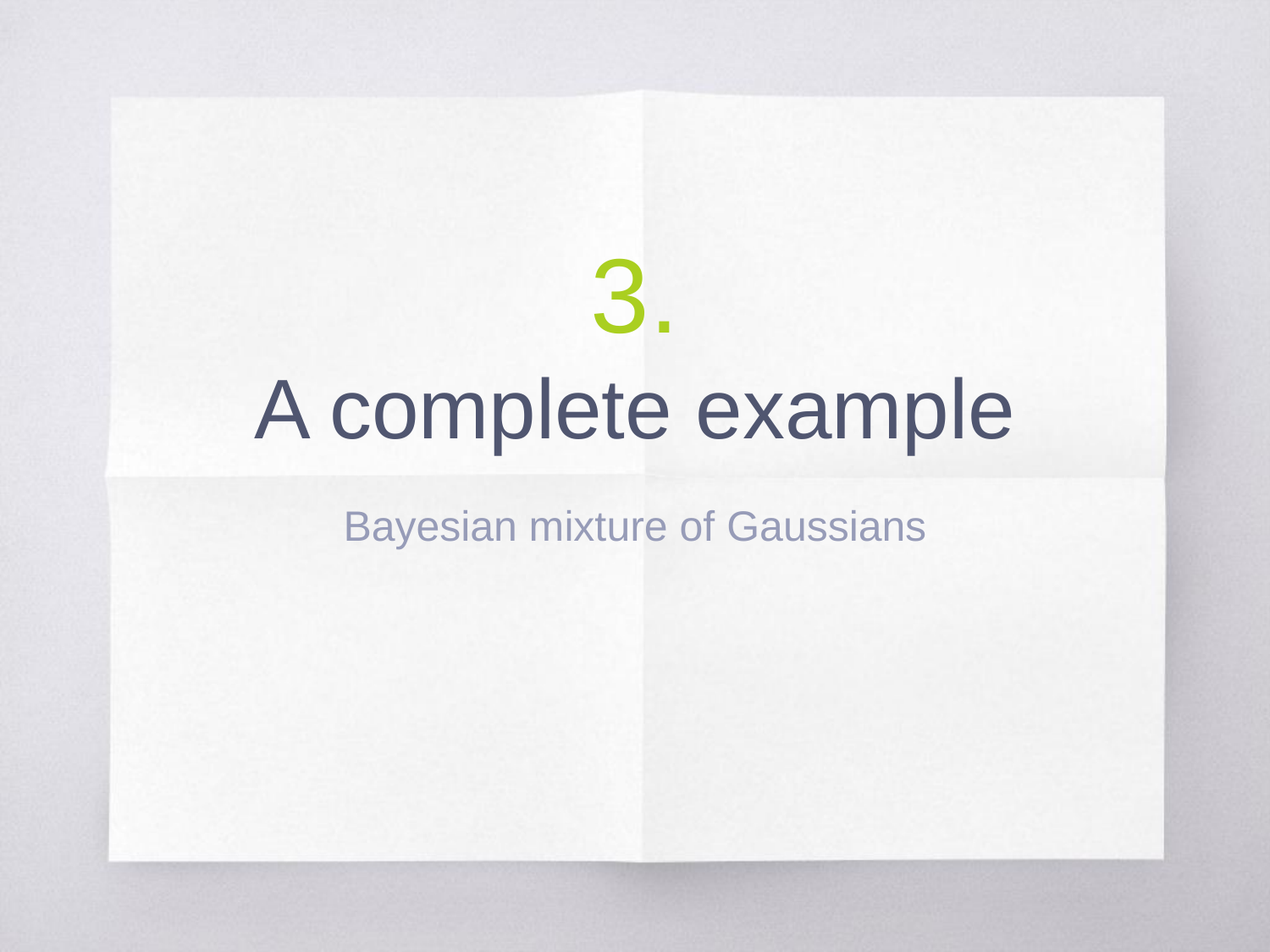

# 3.
A complete example
Bayesian mixture of Gaussians